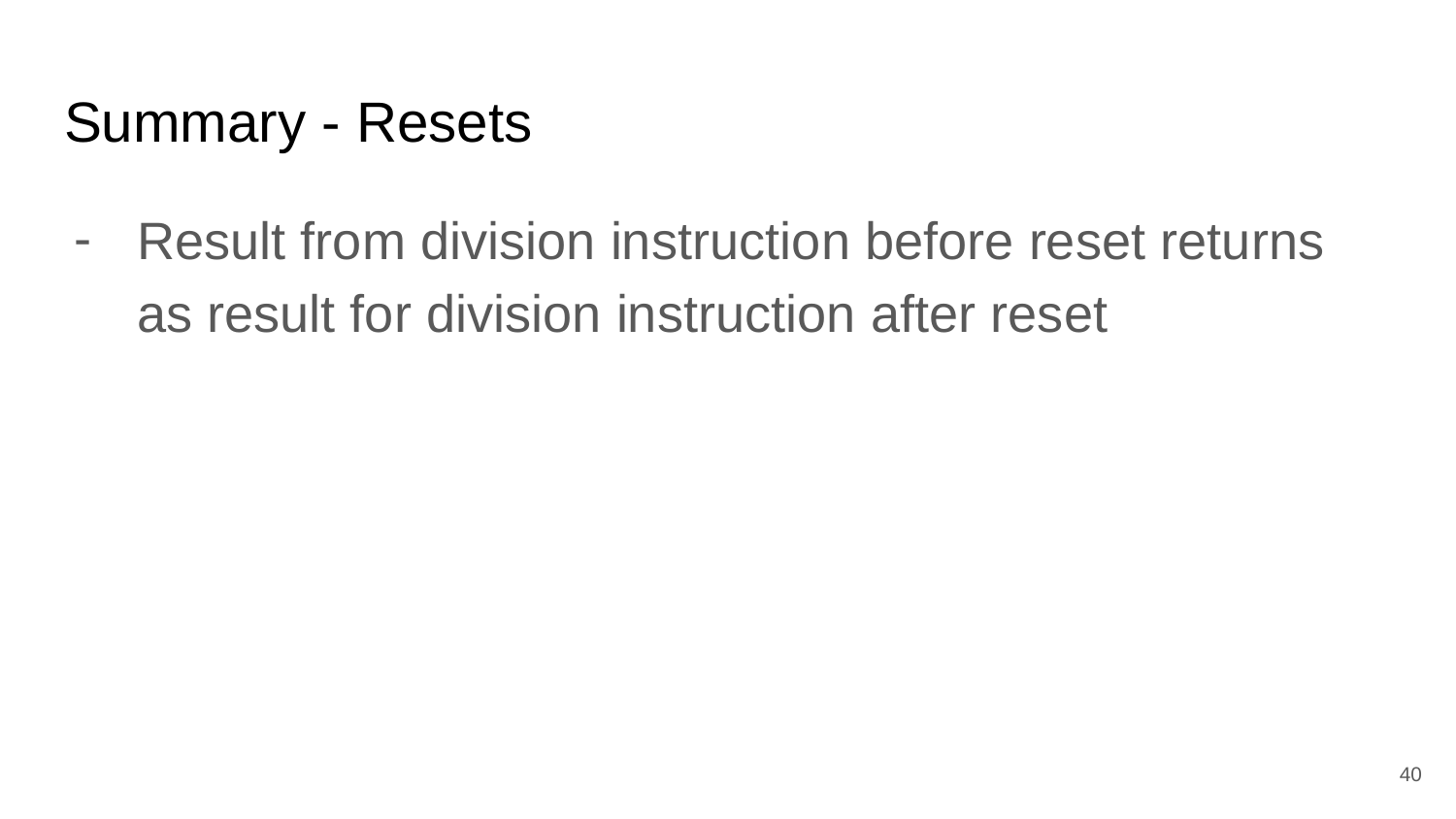

# Summary - Resets
Result from division instruction before reset returns as result for division instruction after reset
40